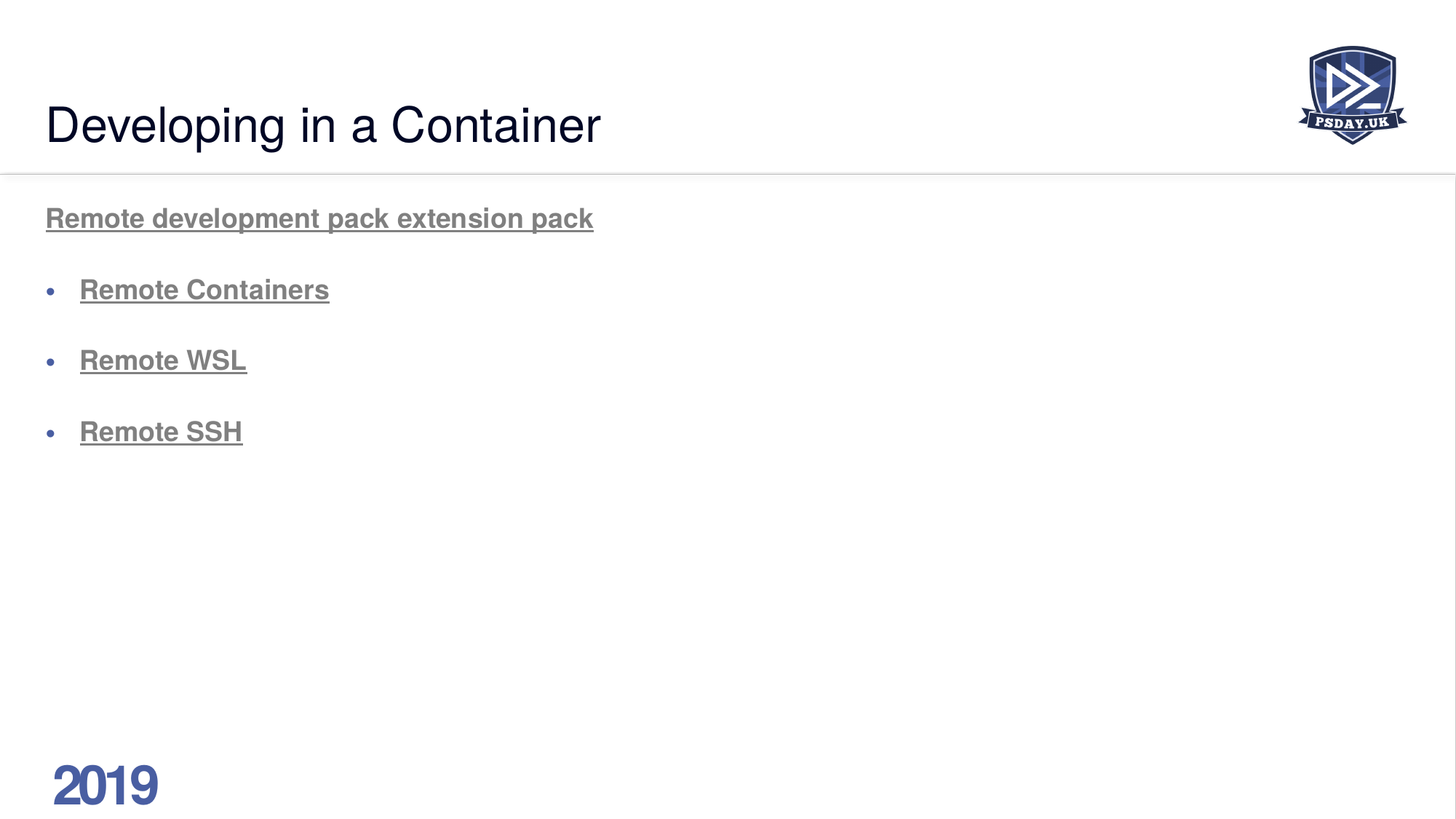

# Developing in a Container
Remote development pack extension pack
Remote Containers
Remote WSL
Remote SSH